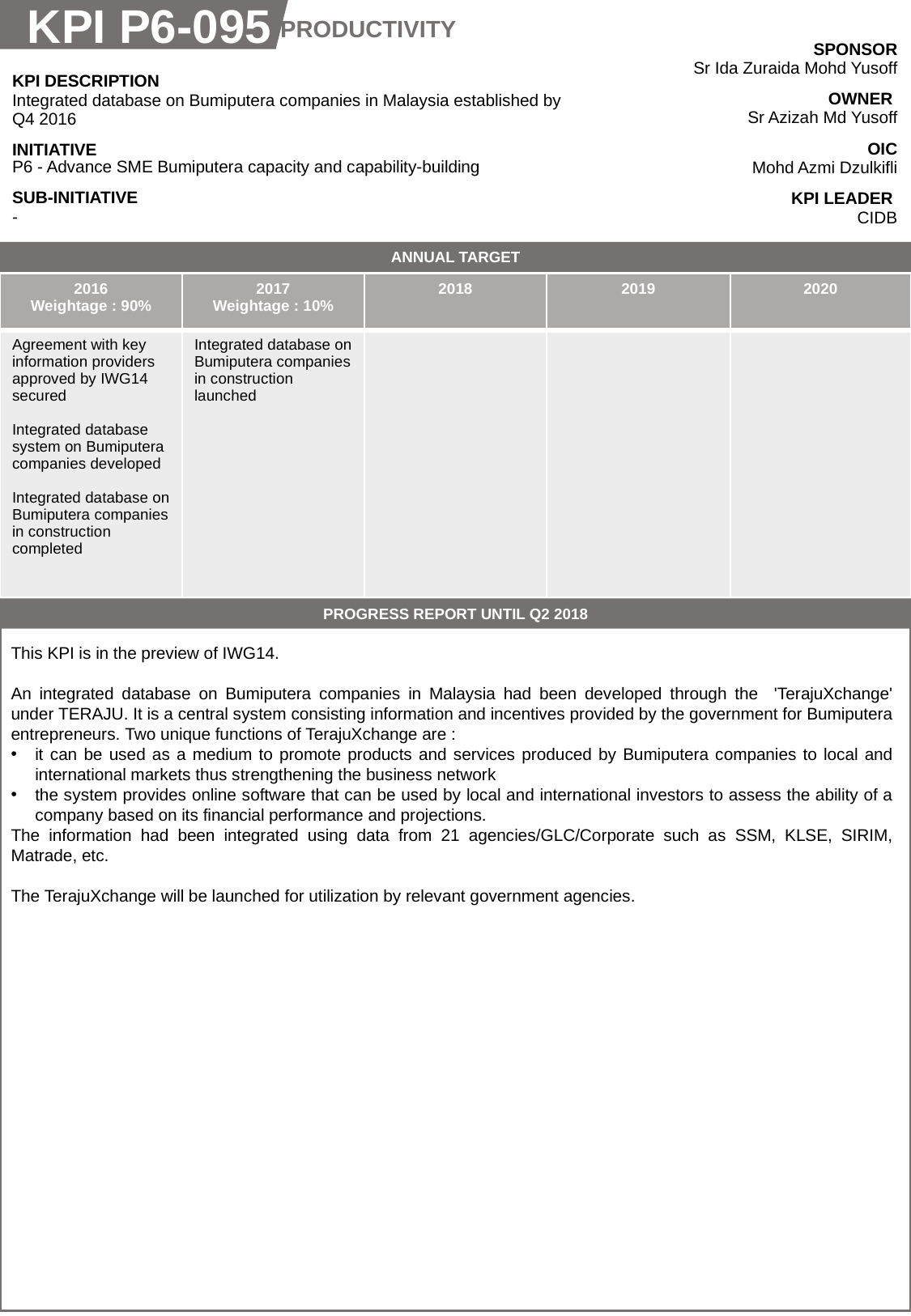

KPI P6-095
PRODUCTIVITY
| SPONSOR Sr Ida Zuraida Mohd Yusoff |
| --- |
| OWNER Sr Azizah Md Yusoff |
| OIC Mohd Azmi Dzulkifli |
| KPI LEADER CIDB |
| KPI DESCRIPTION Integrated database on Bumiputera companies in Malaysia established by Q4 2016 |
| --- |
| INITIATIVE P6 - Advance SME Bumiputera capacity and capability-building |
| SUB-INITIATIVE - |
ANNUAL TARGET
| 2016 Weightage : 90% | 2017 Weightage : 10% | 2018 | 2019 | 2020 |
| --- | --- | --- | --- | --- |
| Agreement with key information providers approved by IWG14 secured Integrated database system on Bumiputera companies developed Integrated database on Bumiputera companies in construction completed | Integrated database on Bumiputera companies in construction launched |  |  |  |
PROGRESS REPORT UNTIL Q2 2018

This KPI is in the preview of IWG14.

An integrated database on Bumiputera companies in Malaysia had been developed through the  'TerajuXchange' under TERAJU. It is a central system consisting information and incentives provided by the government for Bumiputera entrepreneurs. Two unique functions of TerajuXchange are :
it can be used as a medium to promote products and services produced by Bumiputera companies to local and international markets thus strengthening the business network
the system provides online software that can be used by local and international investors to assess the ability of a company based on its financial performance and projections.
The information had been integrated using data from 21 agencies/GLC/Corporate such as SSM, KLSE, SIRIM, Matrade, etc.

The TerajuXchange will be launched for utilization by relevant government agencies.